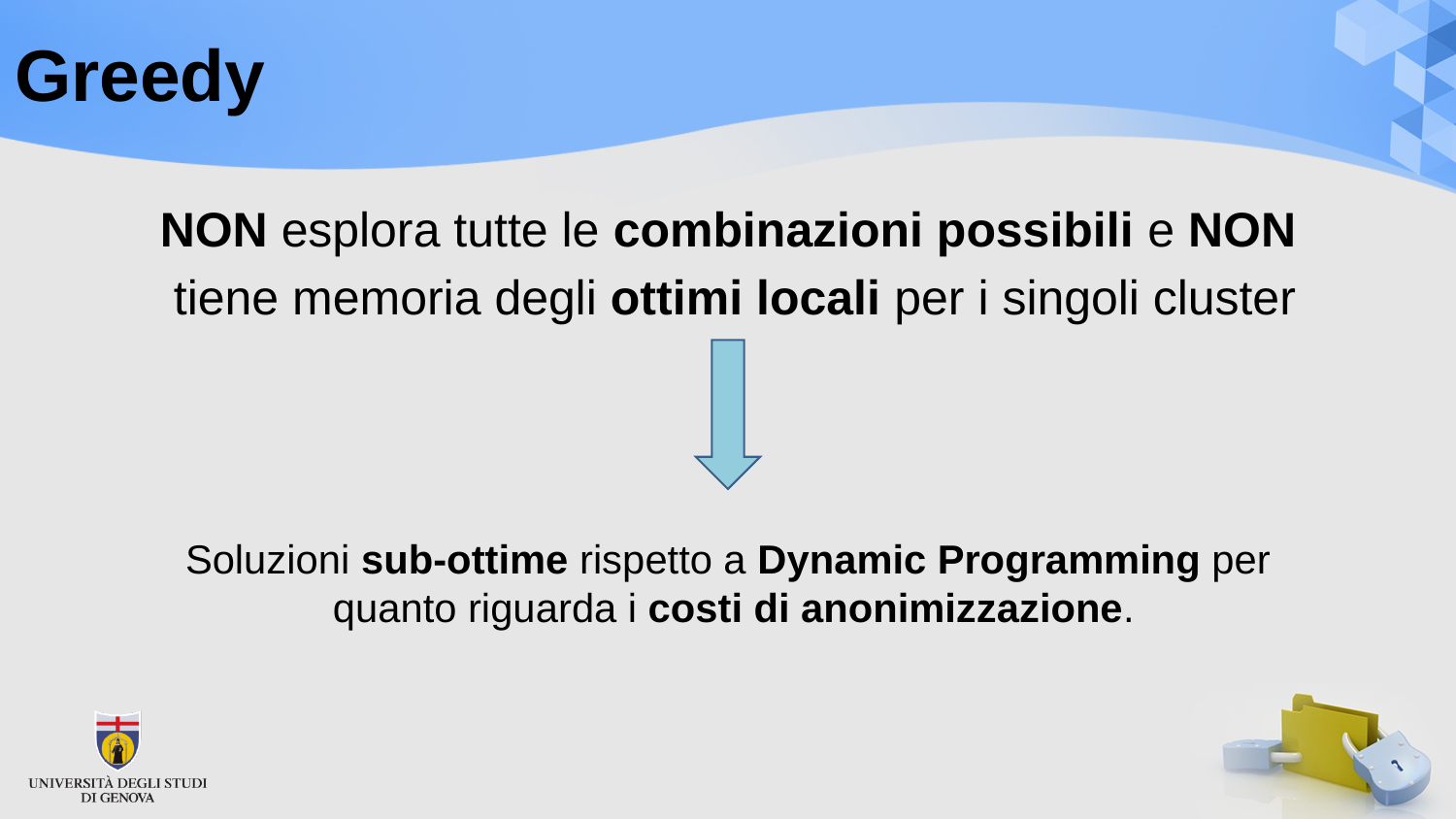

# Greedy
NON esplora tutte le combinazioni possibili e NON
  tiene memoria degli ottimi locali per i singoli cluster

Soluzioni sub-ottime rispetto a Dynamic Programming per
 quanto riguarda i costi di anonimizzazione.